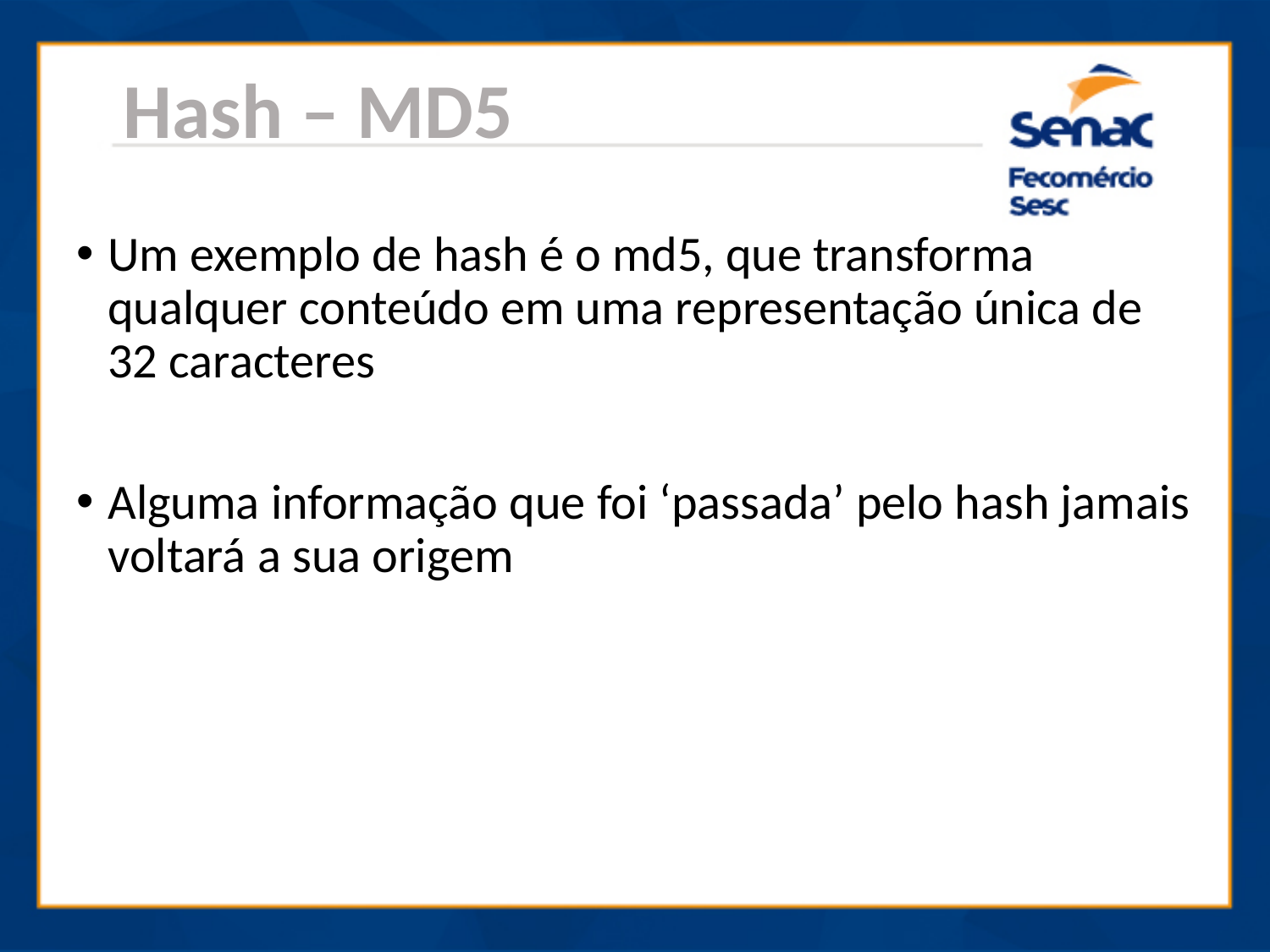

Hash – MD5
Um exemplo de hash é o md5, que transforma qualquer conteúdo em uma representação única de 32 caracteres

Alguma informação que foi ‘passada’ pelo hash jamais voltará a sua origem